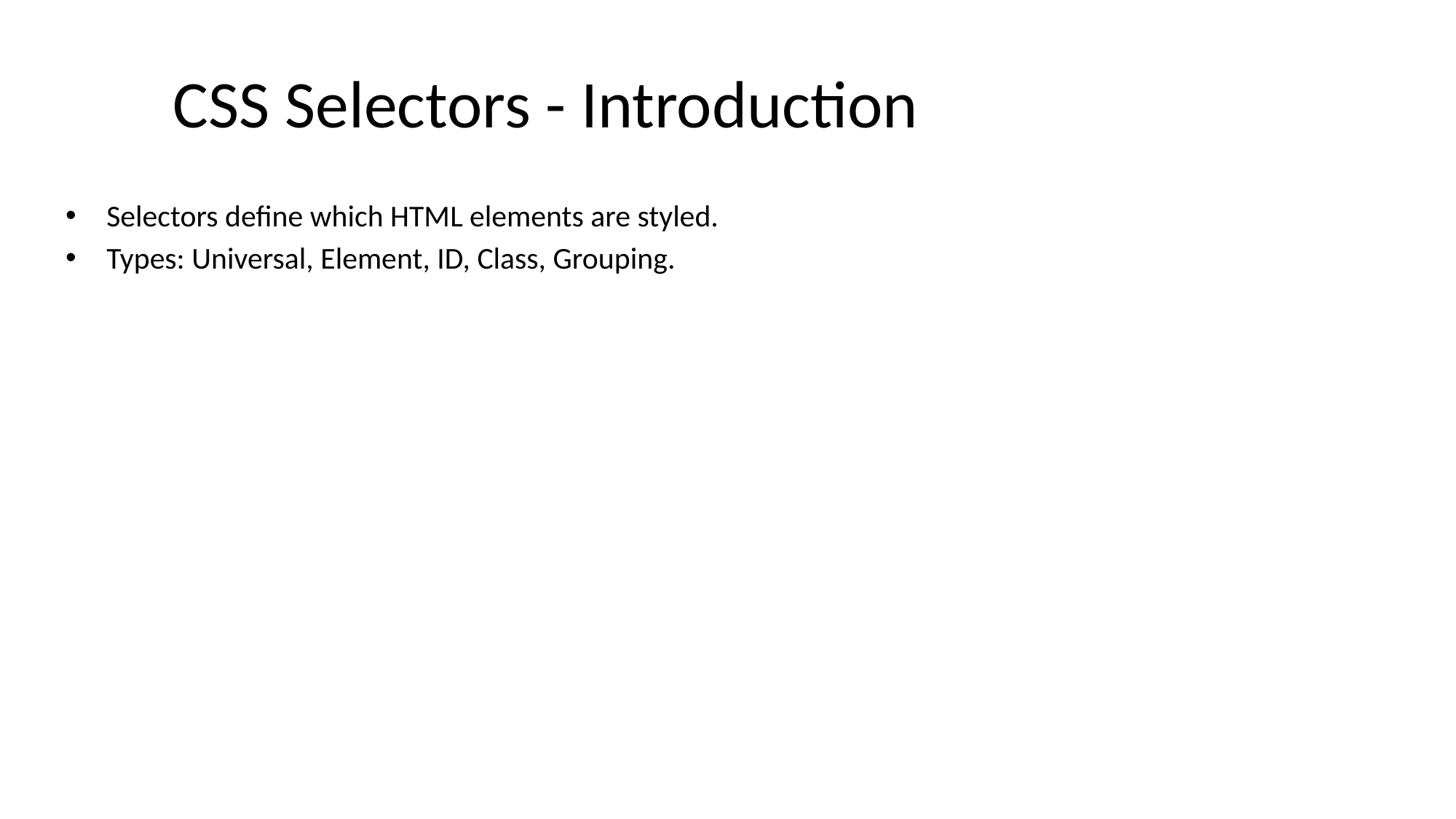

# CSS Selectors - Introduction
Selectors define which HTML elements are styled.
Types: Universal, Element, ID, Class, Grouping.